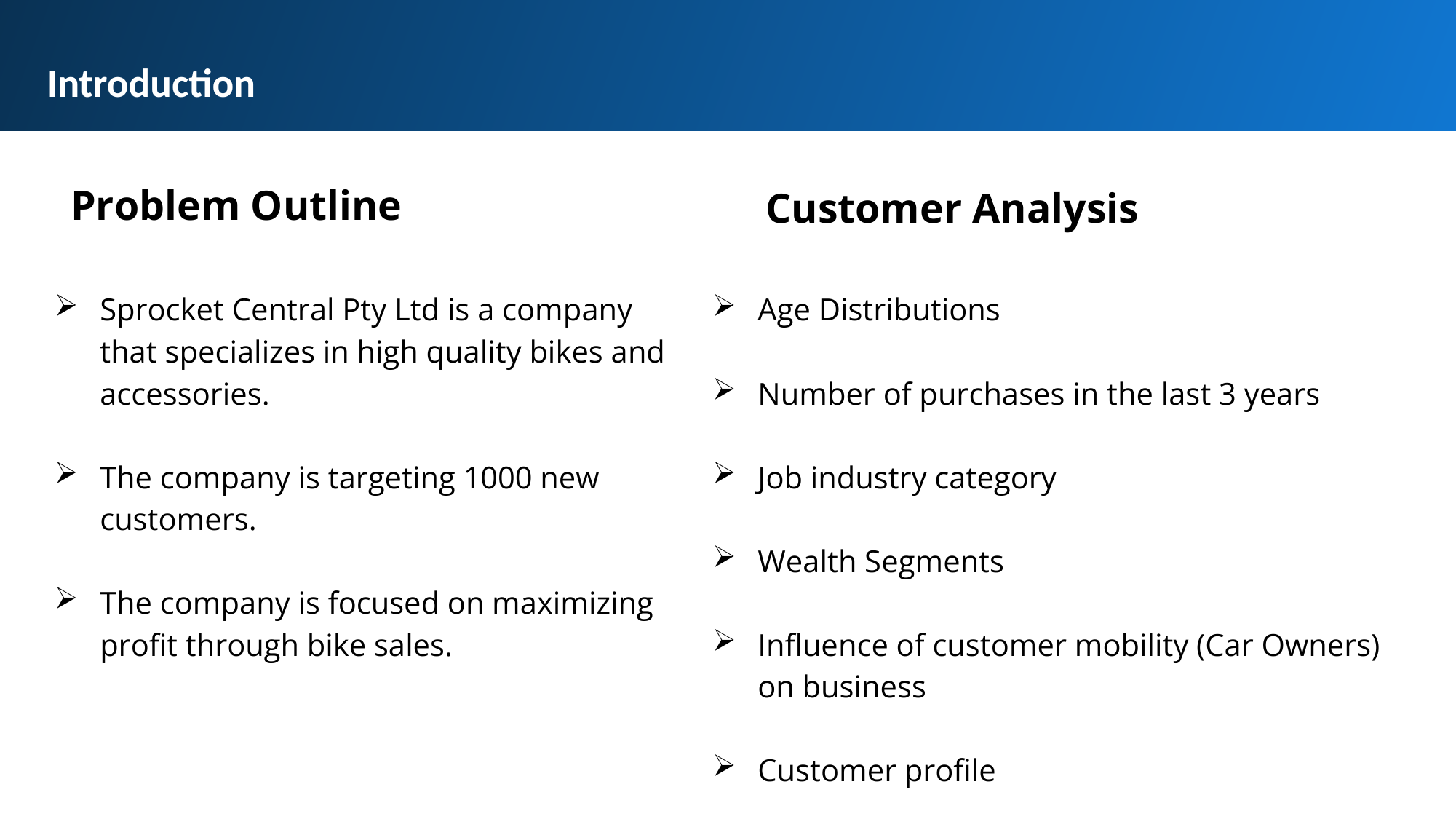

Introduction
Problem Outline
Customer Analysis
Sprocket Central Pty Ltd is a company that specializes in high quality bikes and accessories.

The company is targeting 1000 new customers.

The company is focused on maximizing profit through bike sales.
Age Distributions

Number of purchases in the last 3 years

Job industry category

Wealth Segments

Influence of customer mobility (Car Owners) on business

Customer profile